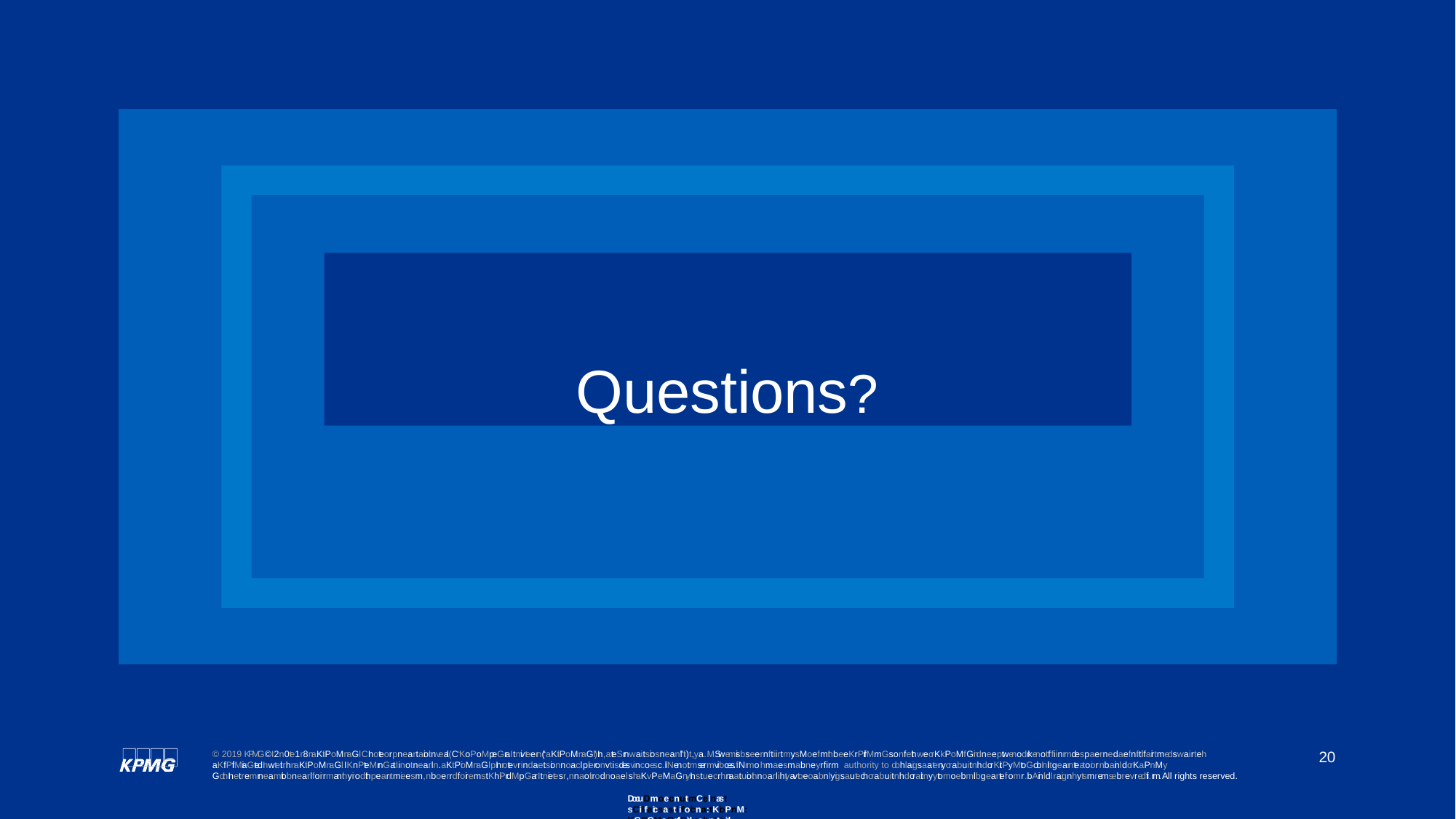

# Questions?
20
© 2019 KPMG©I2n0te1r8naKtiPoMnaGl CInoteorpneartaiotinveal(C“KoPoMpeGraItnivteern(“aKtiPoMnaGl”)In, ateSrnwaitsiosneanl”ti)t,ya. MSwemisbseernftiirtmy.sMoef mthbeeKr PfirMmGs onfethweorKkPoMf Gindneeptwenodrkenotf fiinrmdespaernedaefnfitlifairtmedswairteh aKfPfilMiaGtedInwteitrhnaKtiPoMnaGl. IKnPteMrnGatIinotnearln.aKtPioMnaGl pInrotevrindaetsionnoacl plieronvtisdesvincoesc.liNenotmsermvibces.fiNrmo hmaesmabneyr firm  authority to obhlaigsaatenyorabuitnhdorKitPyMtoGobInlitgearnteatoior nbainl dorKaPnMy GothInetremrneamtiobnearlfoirrmanthyirodthpearrtmieesm, nboerrdfoiremstKhiPrdMpGarItnietesr,nnaotirodnoael shaKvPeMaGnyInstuecrhnaatuiothnoarlihtyavtoeoabnlyigsautechorabuitnhdoraitnyytomoebmlibgeartefiromr .bAinldl raignhytsmremsebrevredfi.rm. All rights reserved.

DocuDmoecnutmCelnast sCilfaicsastiifoicna:tKioPnM: KGPCMoGnfPiduebnlticial